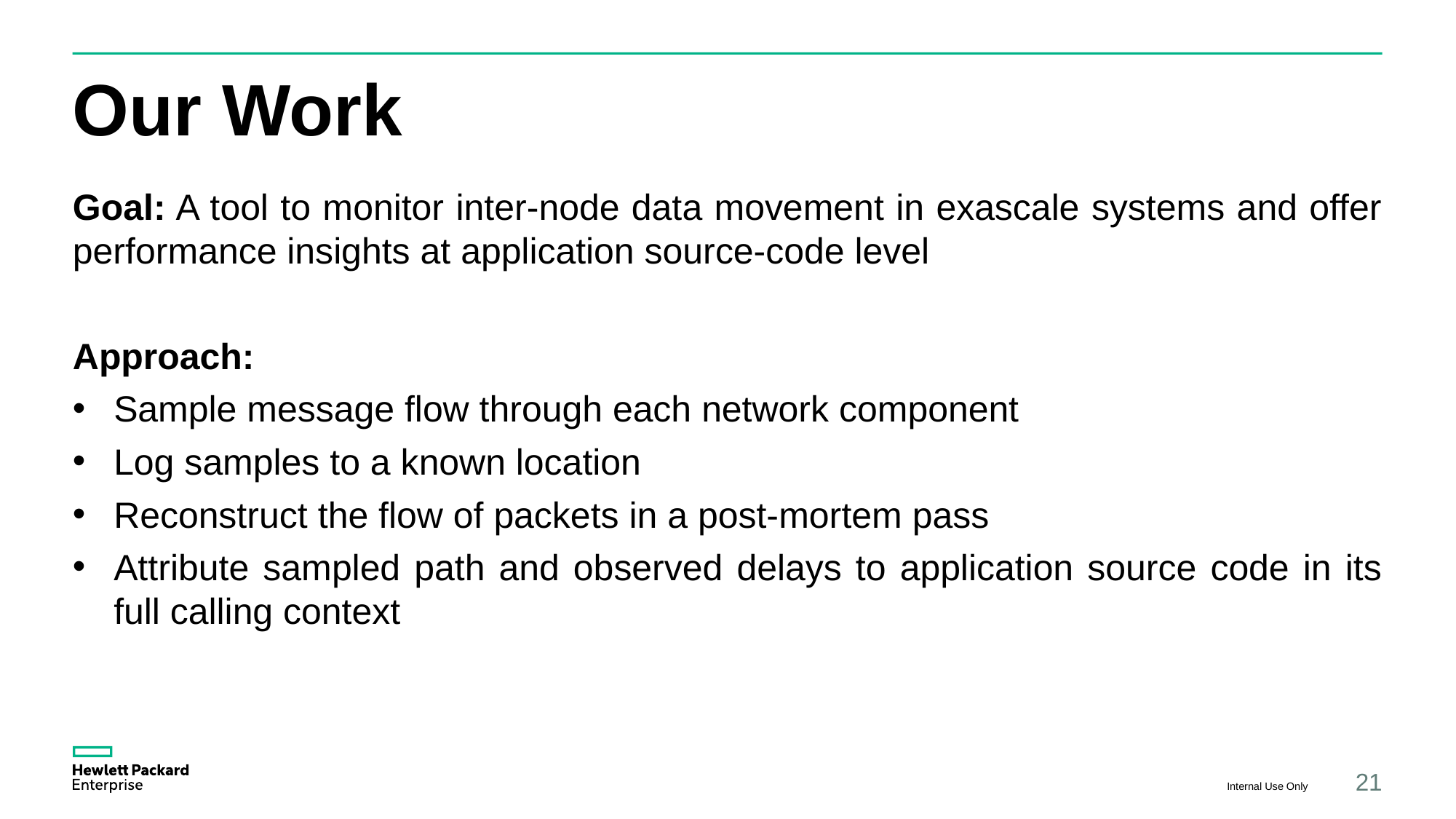

# Our Work
Goal: A tool to monitor inter-node data movement in exascale systems and offer performance insights at application source-code level

Approach:
Sample message flow through each network component
Log samples to a known location
Reconstruct the flow of packets in a post-mortem pass
Attribute sampled path and observed delays to application source code in its full calling context
Internal Use Only
21